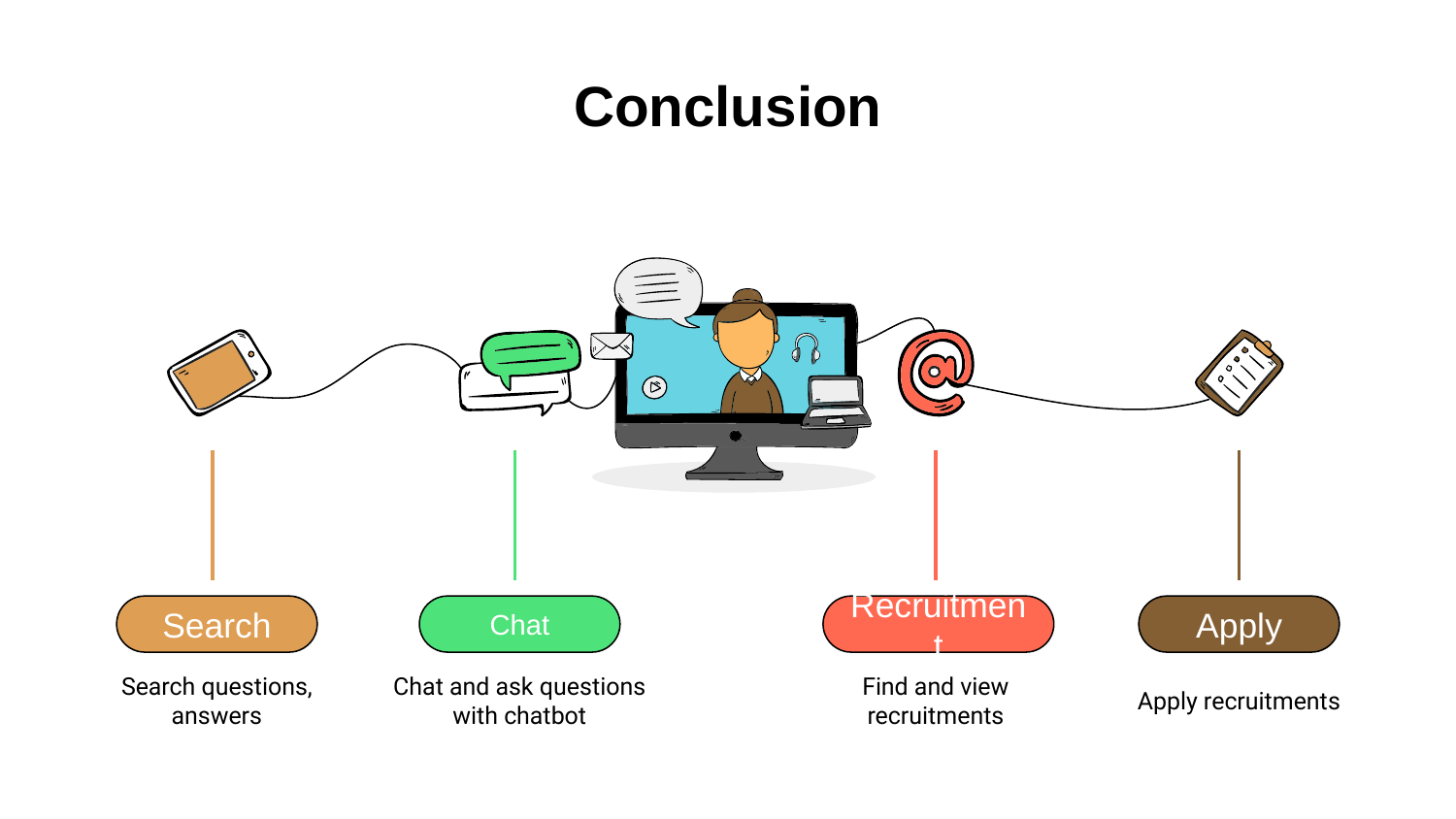

# Conclusion

Search
Search questions, answers
Chat
Chat and ask questions with chatbot
Recruitment
Find and view recruitments
Apply
Apply recruitments